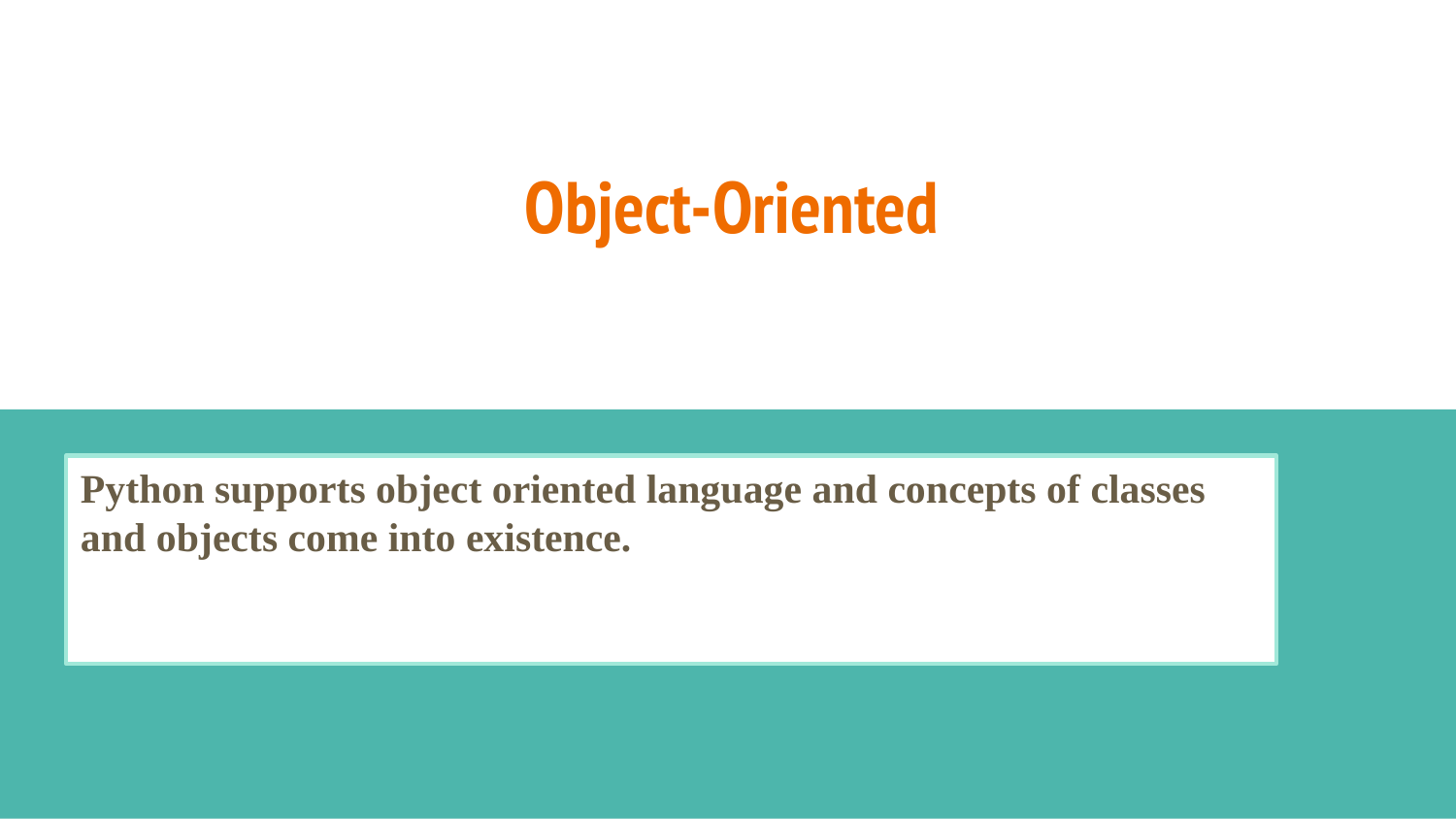

# Object-Oriented
Python supports object oriented language and concepts of classes and objects come into existence.